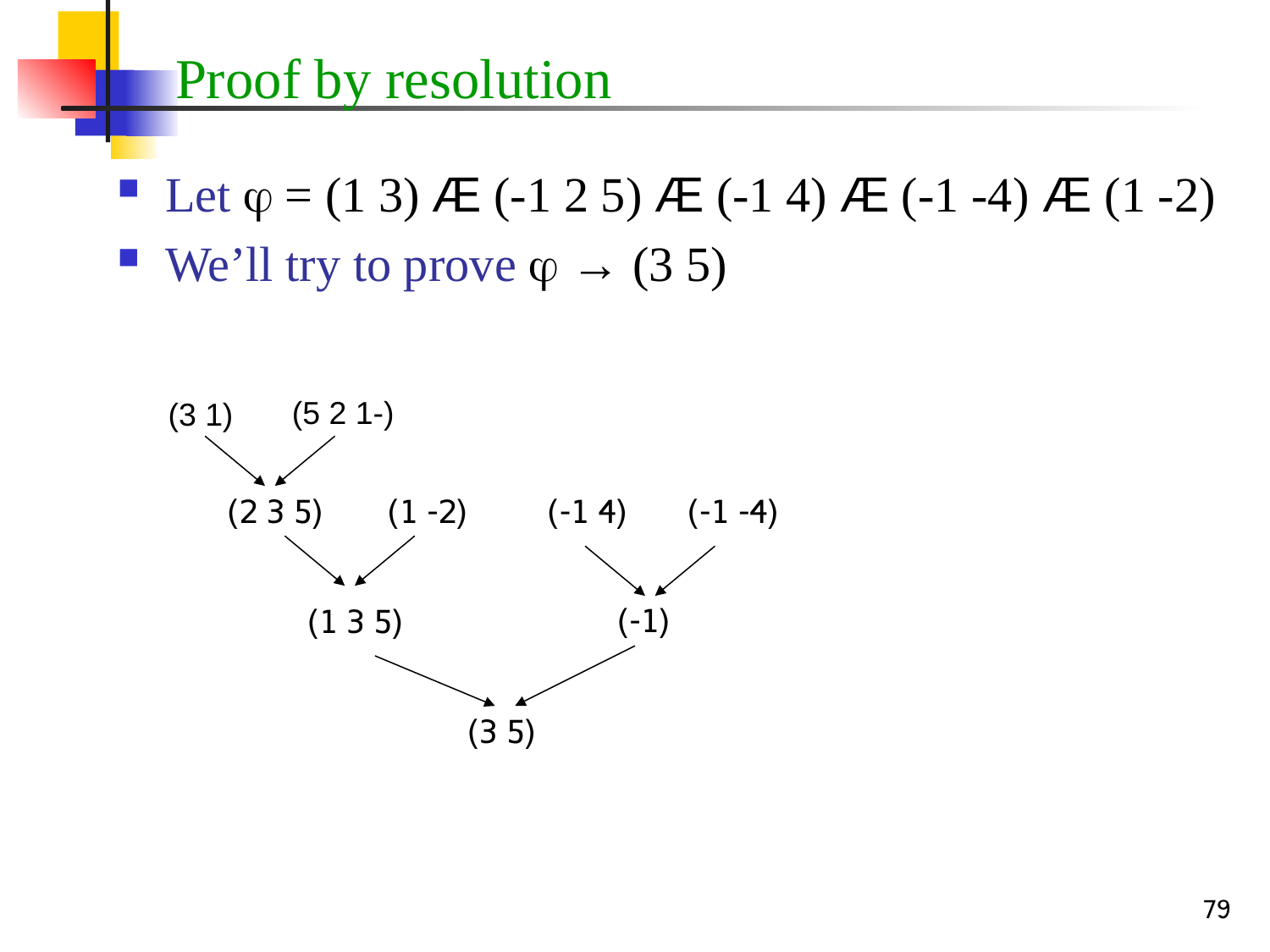

# Proof by resolution
Let ϕ = (1 3) Æ (-1 2 5) Æ (-1 4) Æ (-1 -4) Æ (1 -2)
We’ll try to prove ϕ → (3 5)
(-1 2 5)
(1 3)

(2 3 5)
(1 -2)
(-1 4)
(-1 -4)

(-1)
(1 3 5)

(3 5)
79